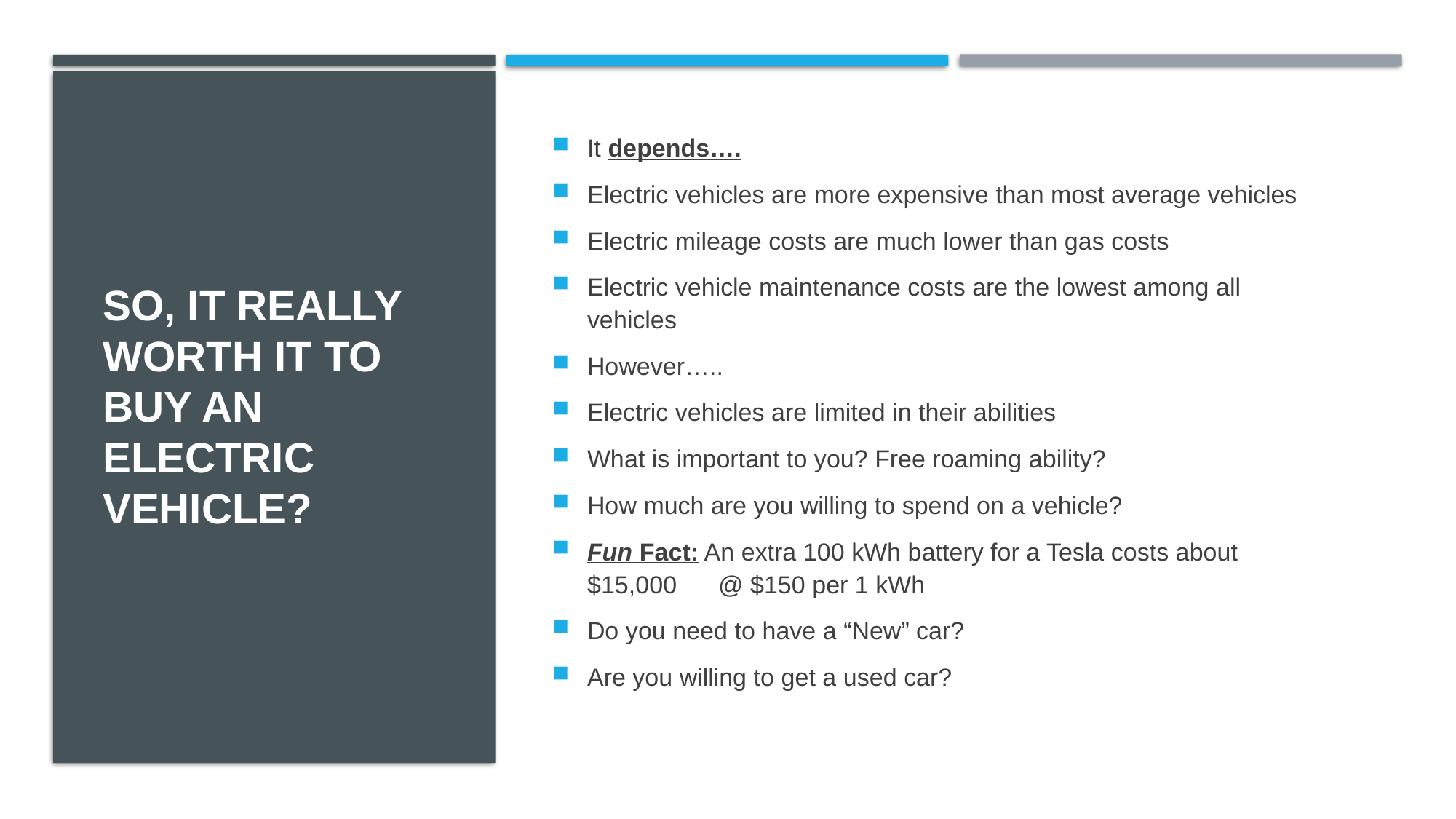

# So, it really worth it to buy an electric vehicle?
It depends….
Electric vehicles are more expensive than most average vehicles
Electric mileage costs are much lower than gas costs
Electric vehicle maintenance costs are the lowest among all vehicles
However…..
Electric vehicles are limited in their abilities
What is important to you? Free roaming ability?
How much are you willing to spend on a vehicle?
Fun Fact: An extra 100 kWh battery for a Tesla costs about $15,000      @ $150 per 1 kWh
Do you need to have a “New” car?
Are you willing to get a used car?